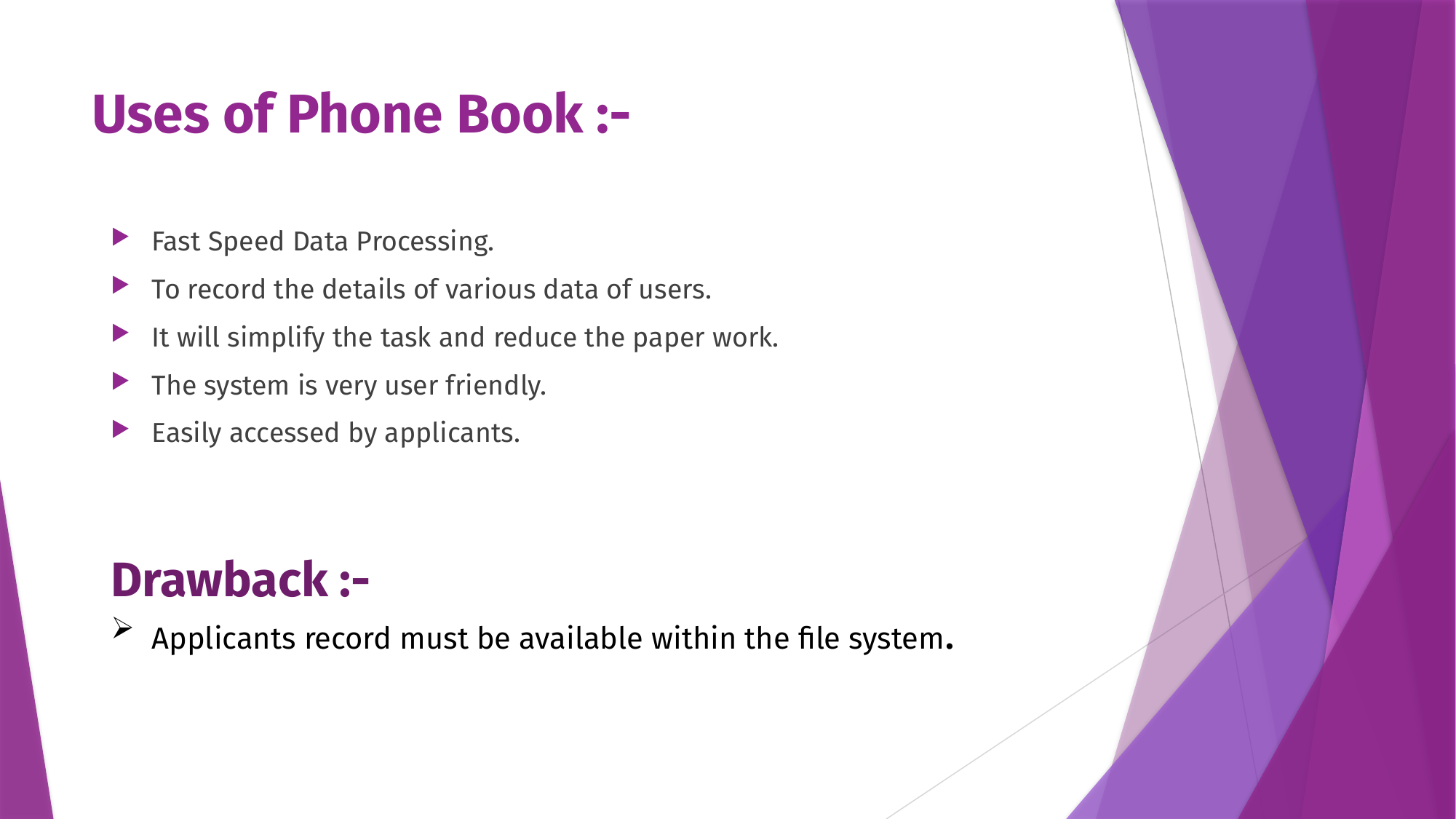

# Uses of Phone Book :-
Fast Speed Data Processing.
To record the details of various data of users.
It will simplify the task and reduce the paper work.
The system is very user friendly.
Easily accessed by applicants.
Drawback :-
Applicants record must be available within the file system.